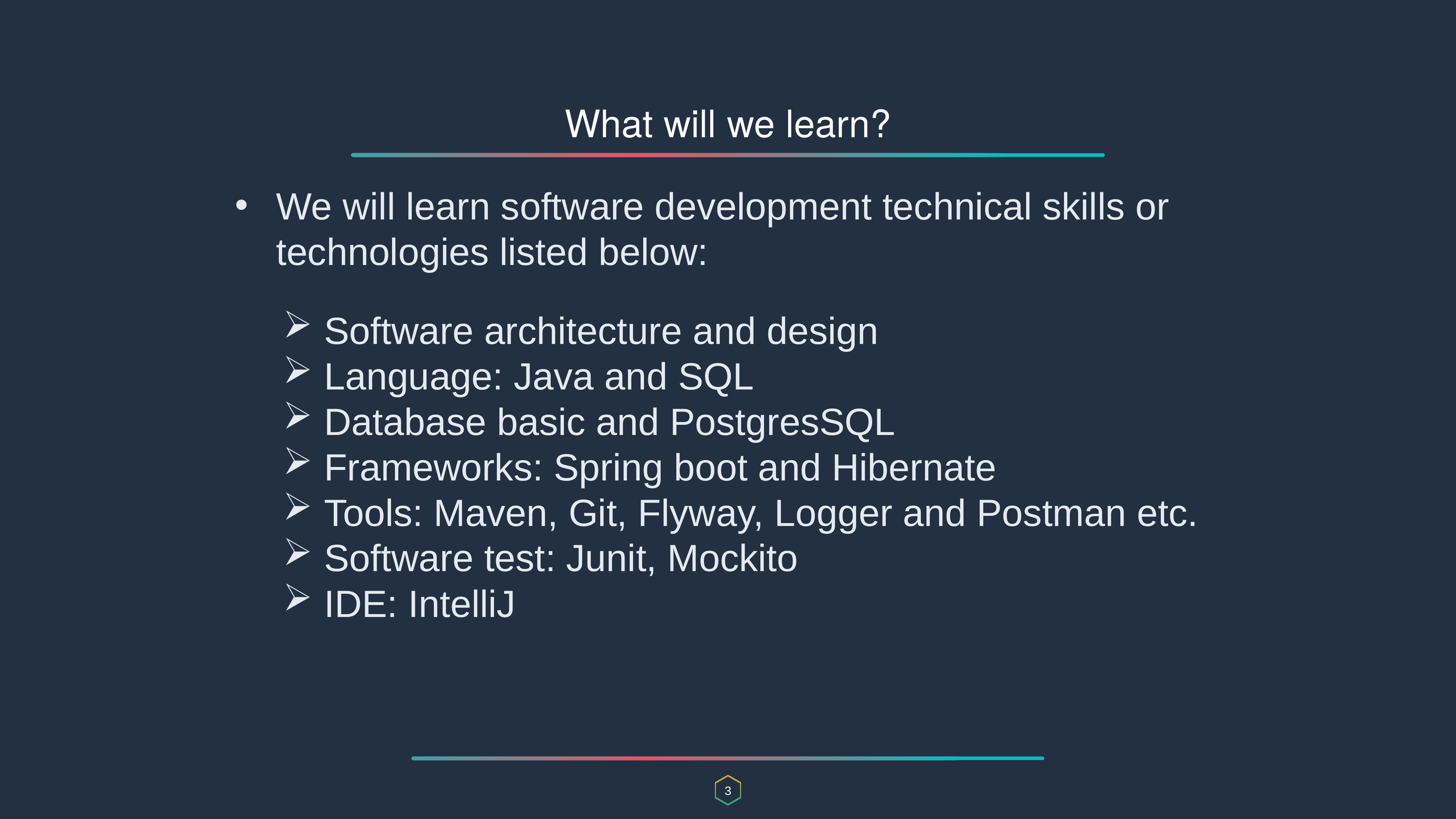

What will we learn?
We will learn software development technical skills or technologies listed below:
Software architecture and design
Language: Java and SQL
Database basic and PostgresSQL
Frameworks: Spring boot and Hibernate
Tools: Maven, Git, Flyway, Logger and Postman etc.
Software test: Junit, Mockito
IDE: IntelliJ
3